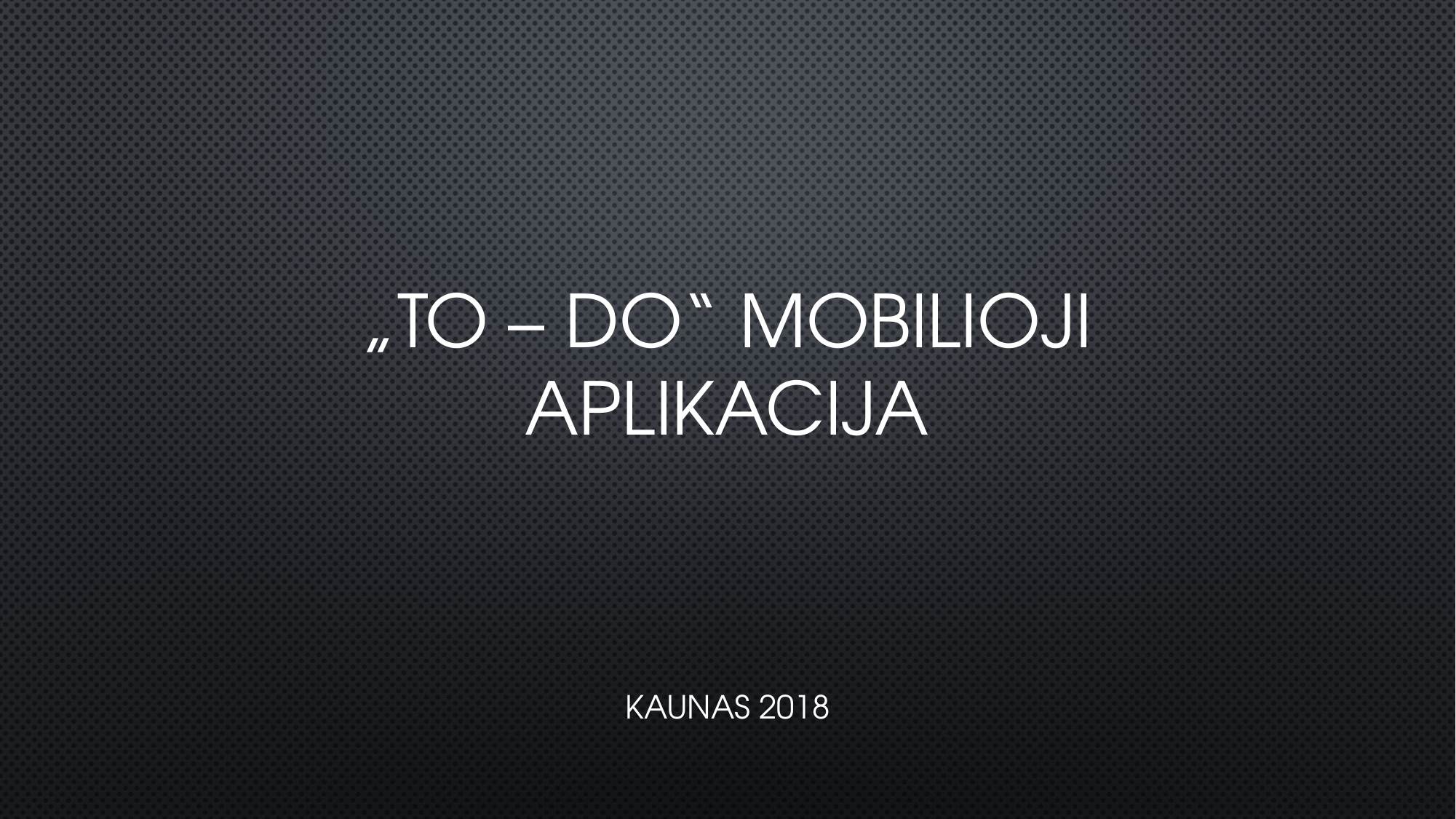

# „To – Do“ mobilioji aplikacija
Kaunas 2018